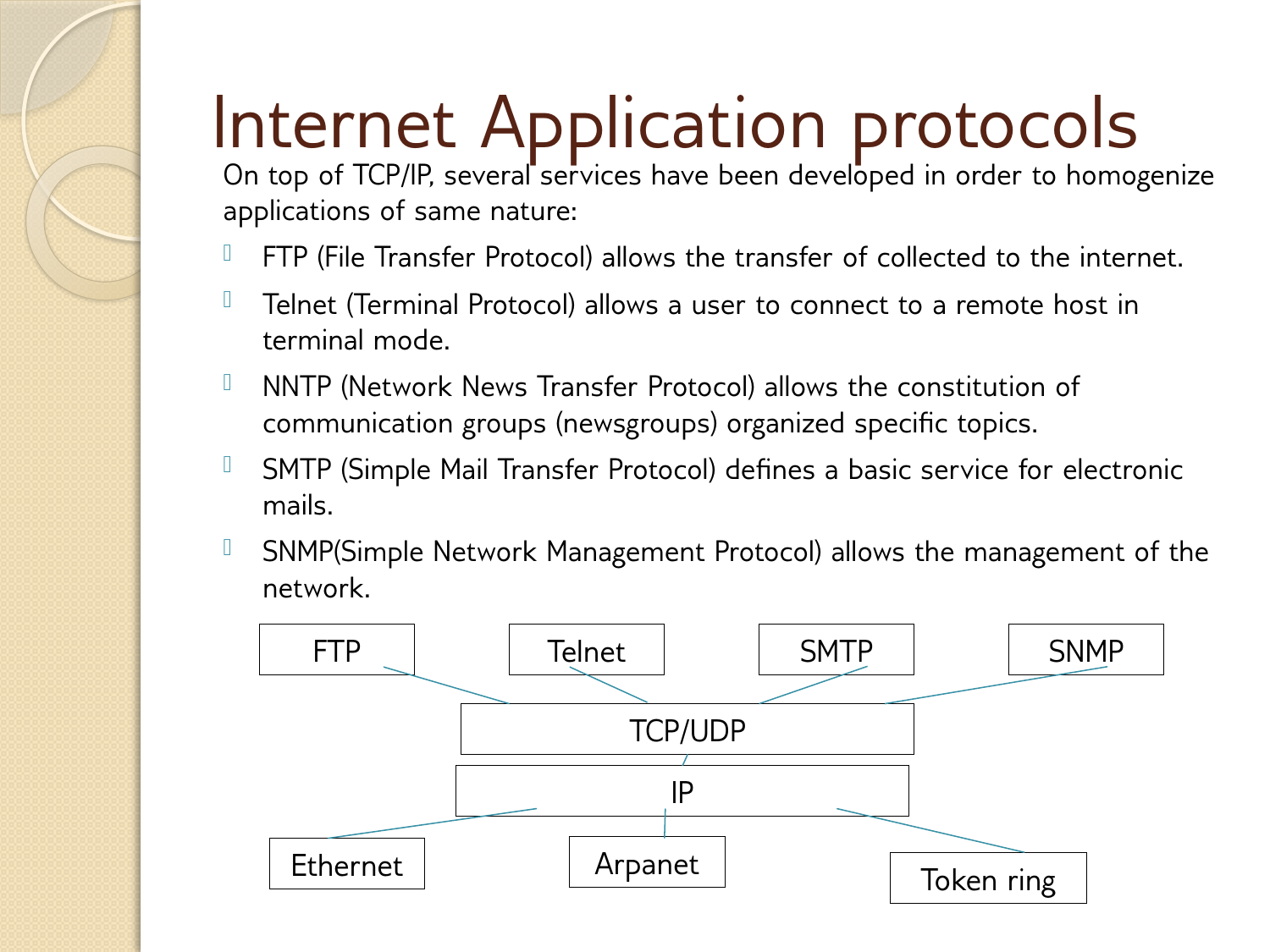

# Internet Application protocols
On top of TCP/IP, several services have been developed in order to homogenize applications of same nature:
FTP (File Transfer Protocol) allows the transfer of collected to the internet.
Telnet (Terminal Protocol) allows a user to connect to a remote host in terminal mode.
NNTP (Network News Transfer Protocol) allows the constitution of communication groups (newsgroups) organized specific topics.
SMTP (Simple Mail Transfer Protocol) defines a basic service for electronic mails.
SNMP(Simple Network Management Protocol) allows the management of the network.

FTP
Telnet
SMTP
SNMP
TCP/UDP
IP
Arpanet
Ethernet
Token ring